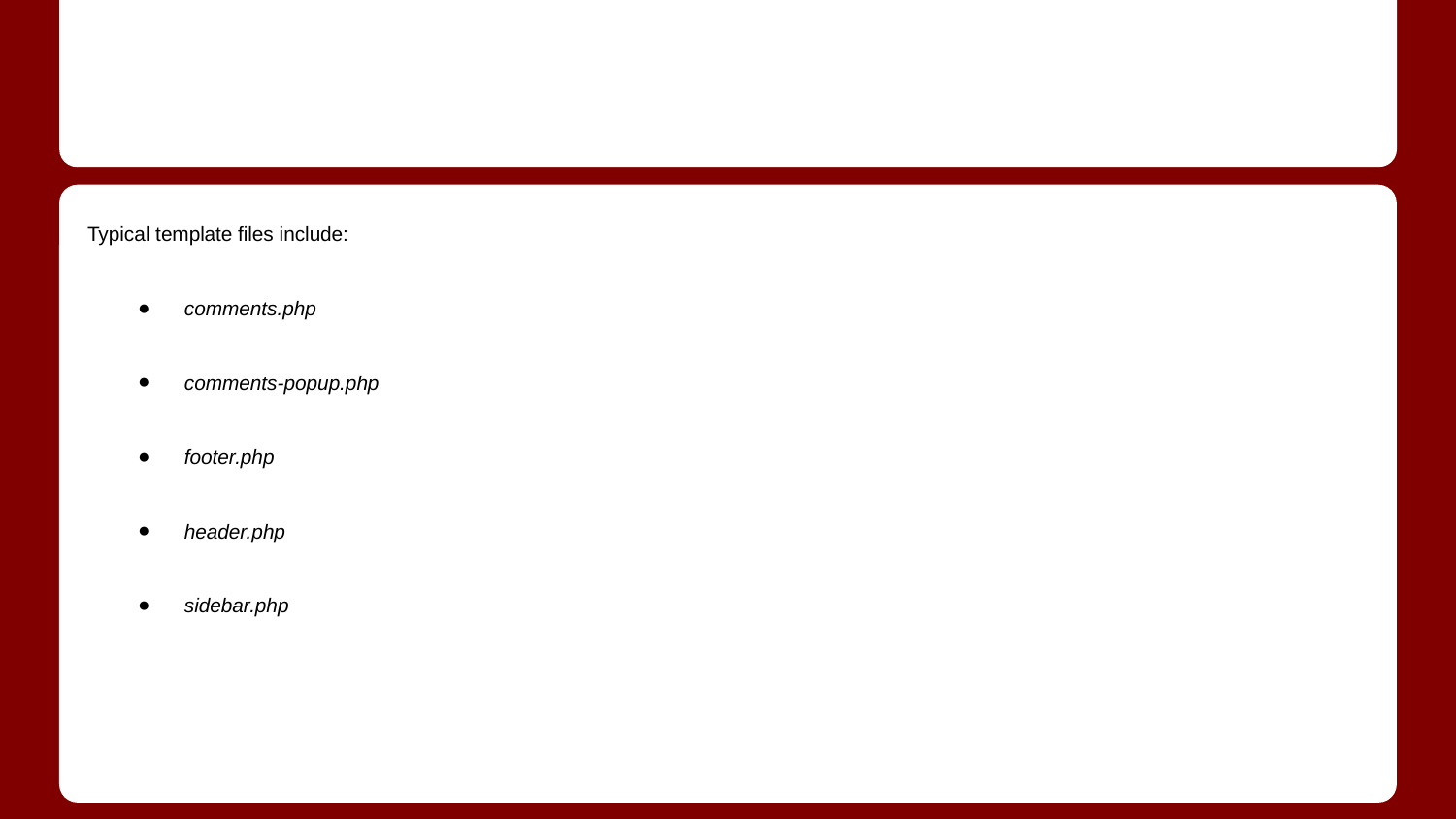

#
Typical template files include:
comments.php
comments-popup.php
footer.php
header.php
sidebar.php